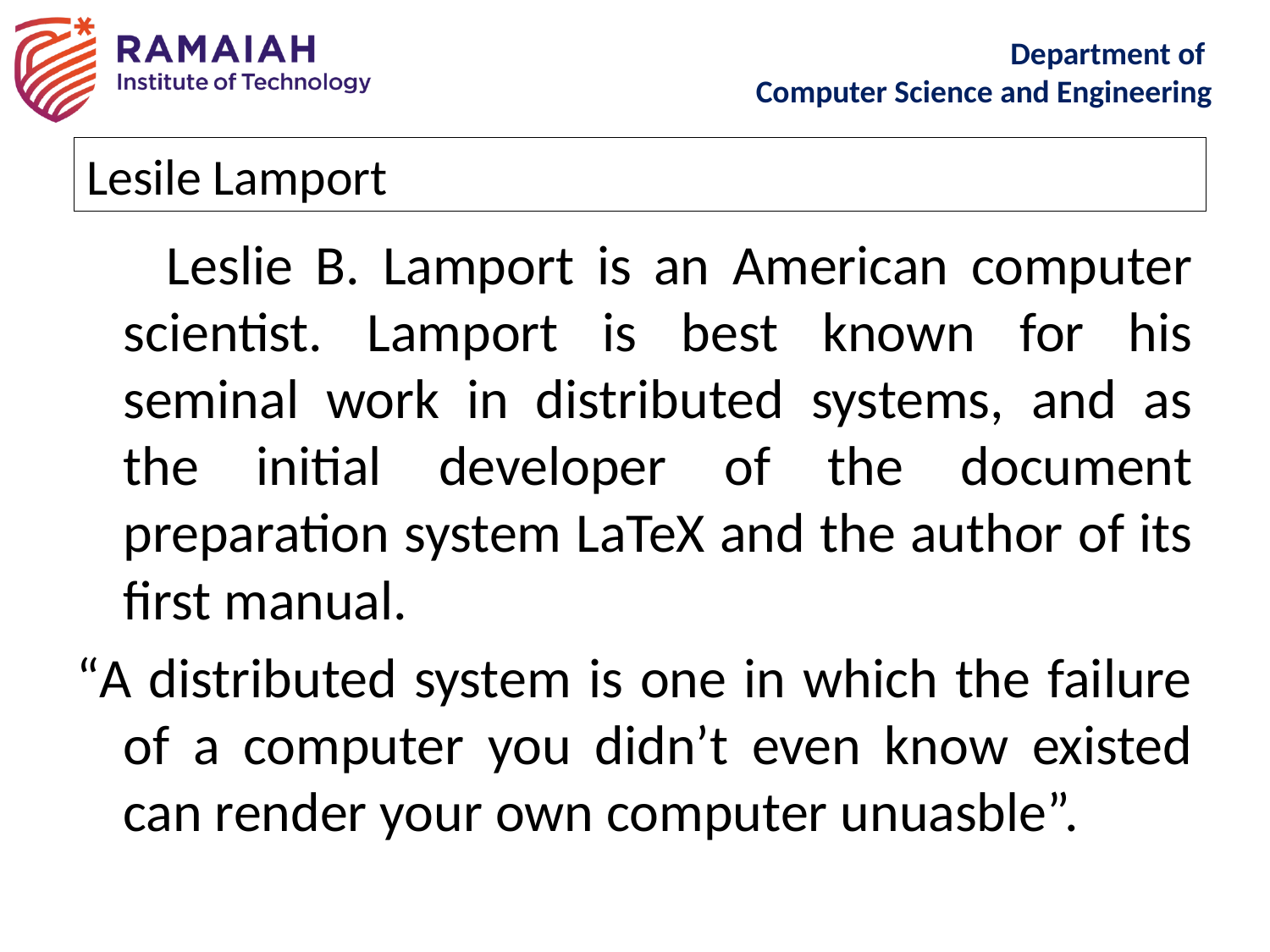

Lesile Lamport
    Leslie B. Lamport is an American computer scientist. Lamport is best known for his seminal work in distributed systems, and as the initial developer of the document preparation system LaTeX and the author of its first manual.
“A distributed system is one in which the failure of a computer you didn’t even know existed can render your own computer unuasble”.